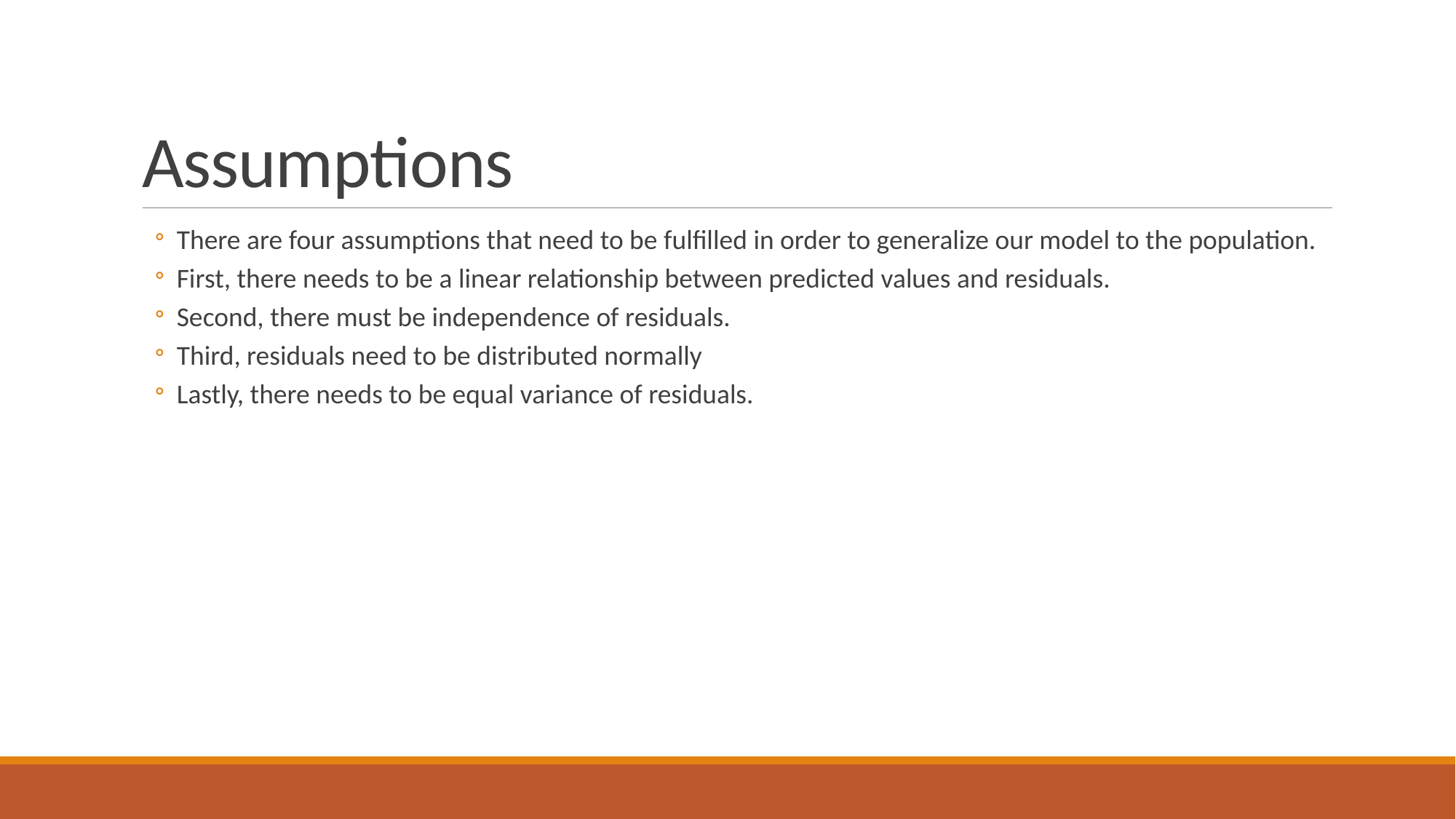

# Assumptions
There are four assumptions that need to be fulfilled in order to generalize our model to the population.
First, there needs to be a linear relationship between predicted values and residuals.
Second, there must be independence of residuals.
Third, residuals need to be distributed normally
Lastly, there needs to be equal variance of residuals.